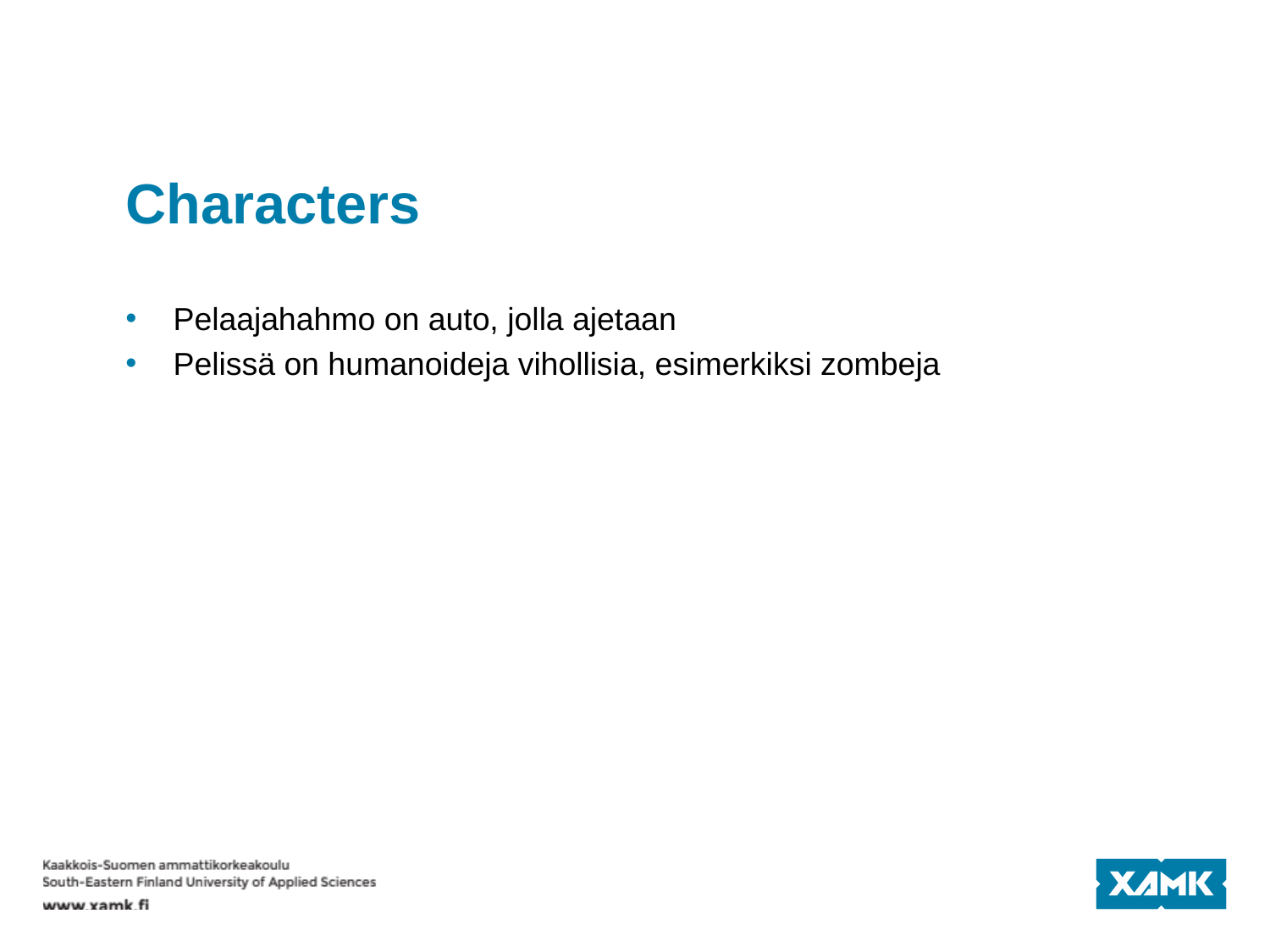

# Characters
Pelaajahahmo on auto, jolla ajetaan
Pelissä on humanoideja vihollisia, esimerkiksi zombeja